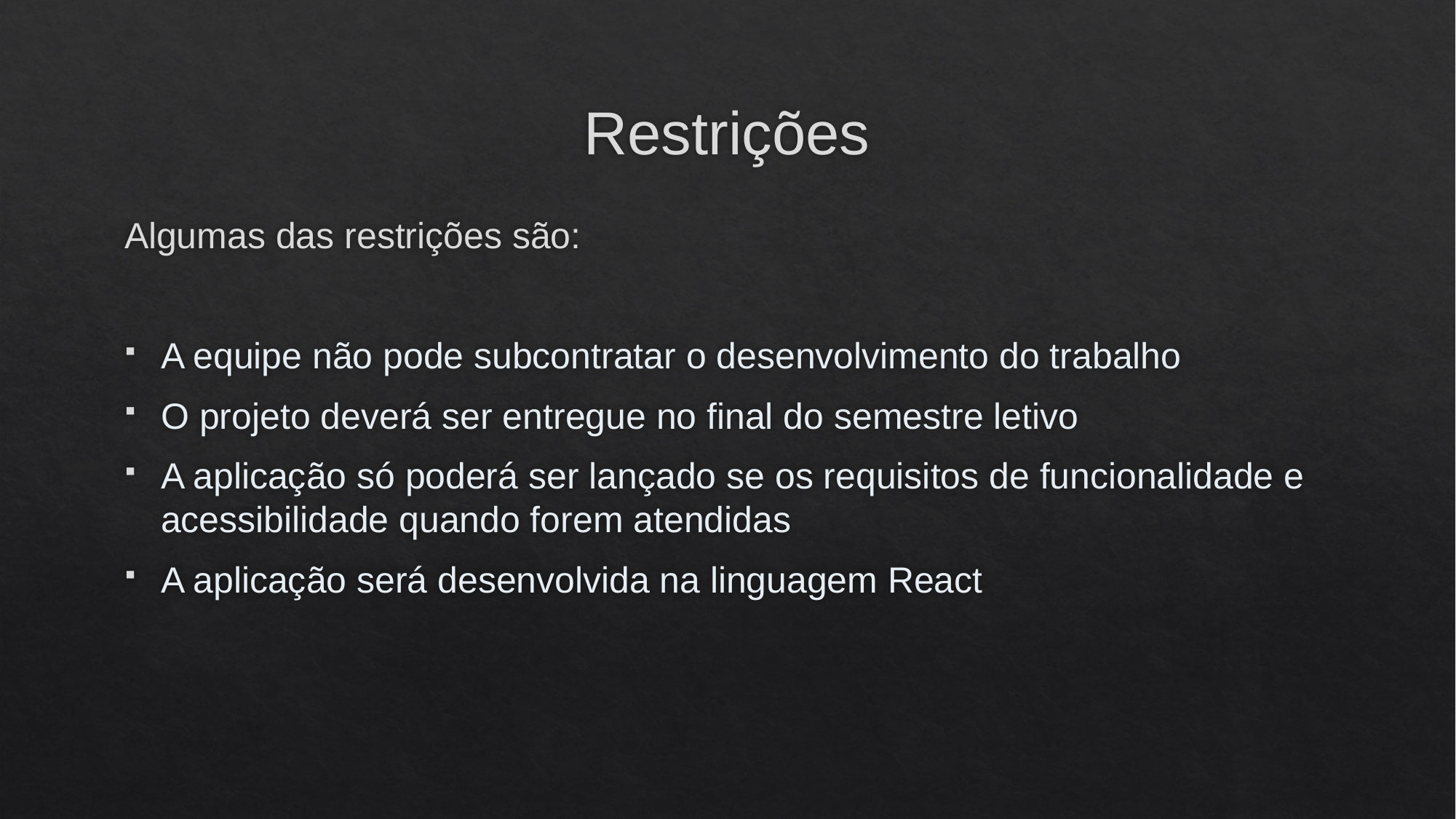

# Restrições
Algumas das restrições são:

A equipe não pode subcontratar o desenvolvimento do trabalho
O projeto deverá ser entregue no final do semestre letivo
A aplicação só poderá ser lançado se os requisitos de funcionalidade e acessibilidade quando forem atendidas
A aplicação será desenvolvida na linguagem React